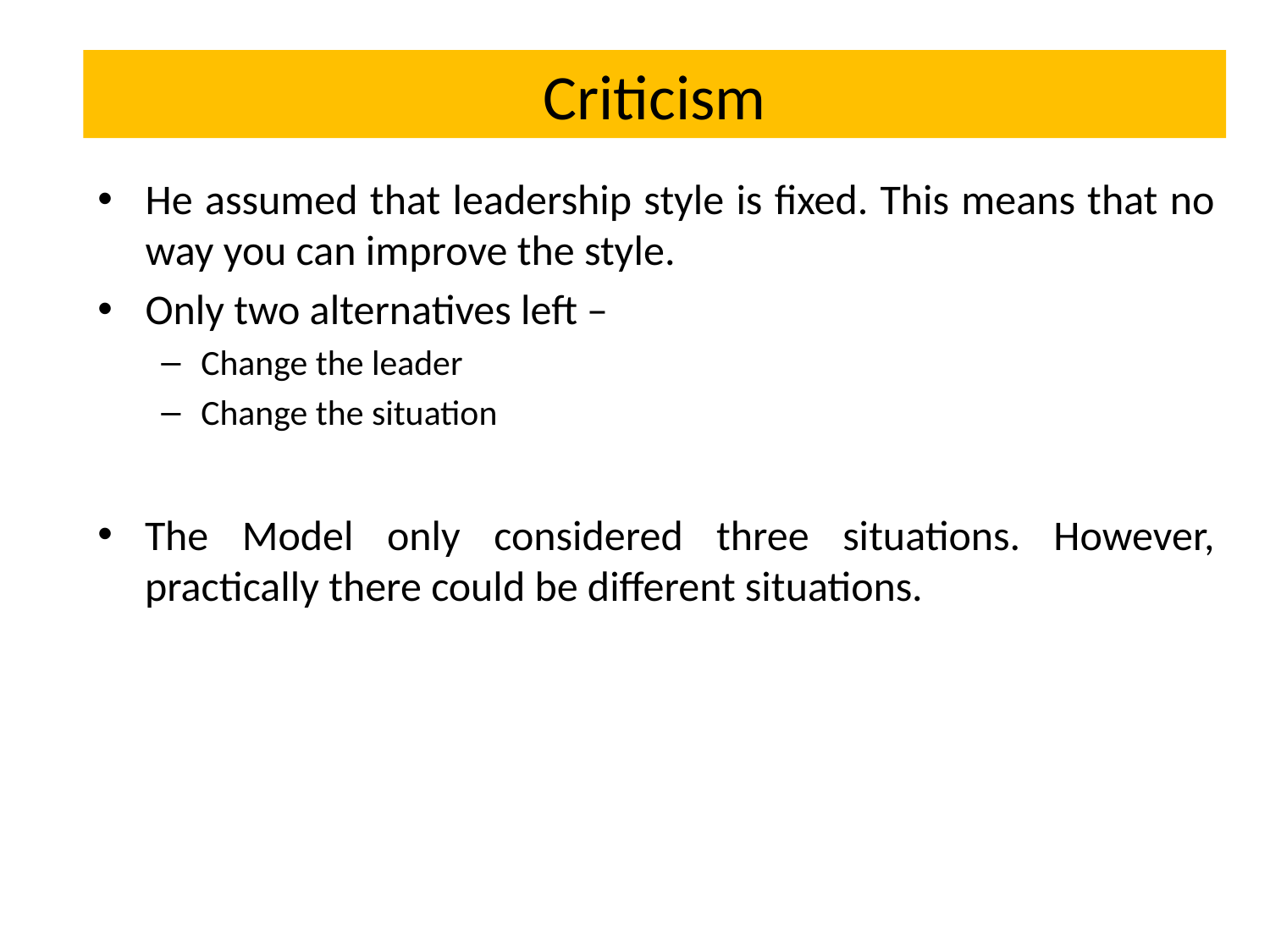

Criticism
He assumed that leadership style is fixed. This means that no way you can improve the style.
Only two alternatives left –
Change the leader
Change the situation

The Model only considered three situations. However, practically there could be different situations.